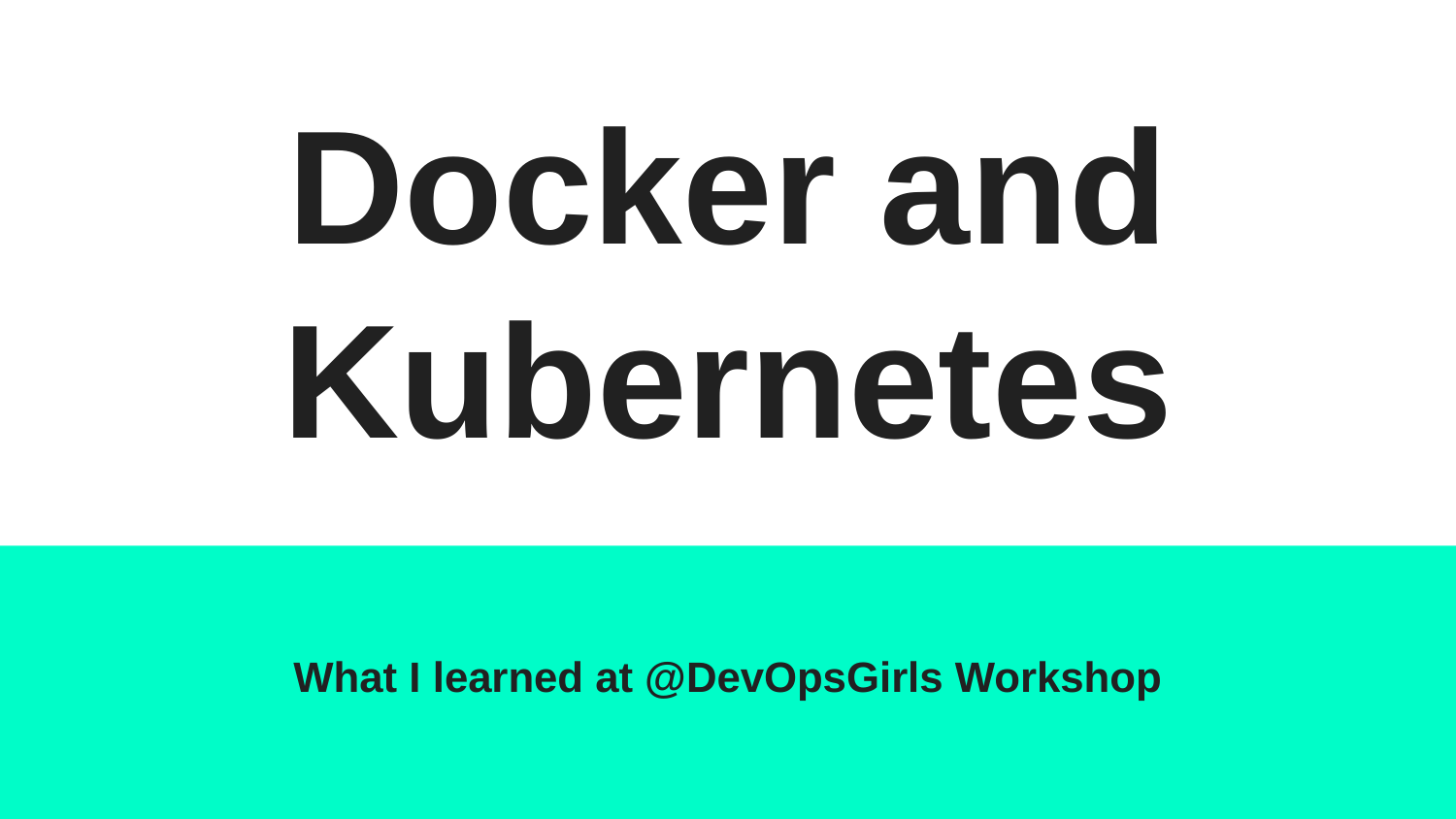

# Docker and Kubernetes
What I learned at @DevOpsGirls Workshop